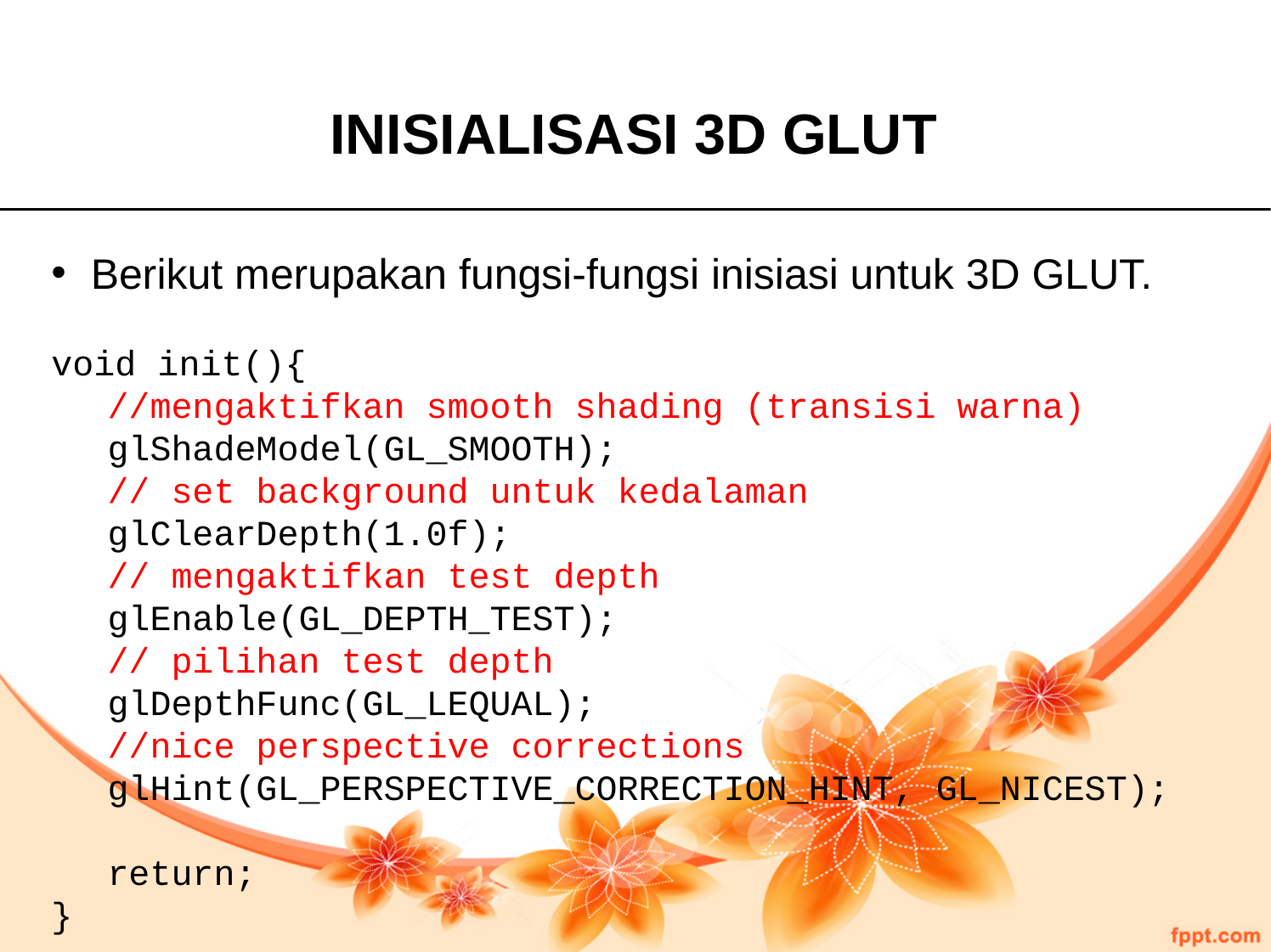

INISIALISASI 3D GLUT

Berikut merupakan fungsi-fungsi inisiasi untuk 3D GLUT.

void init(){
	//mengaktifkan smooth shading (transisi warna)
	glShadeModel(GL_SMOOTH);
	// set background untuk kedalaman
	glClearDepth(1.0f);
	// mengaktifkan test depth
	glEnable(GL_DEPTH_TEST);
	// pilihan test depth
	glDepthFunc(GL_LEQUAL);
	//nice perspective corrections
	glHint(GL_PERSPECTIVE_CORRECTION_HINT, GL_NICEST);

	return;
}